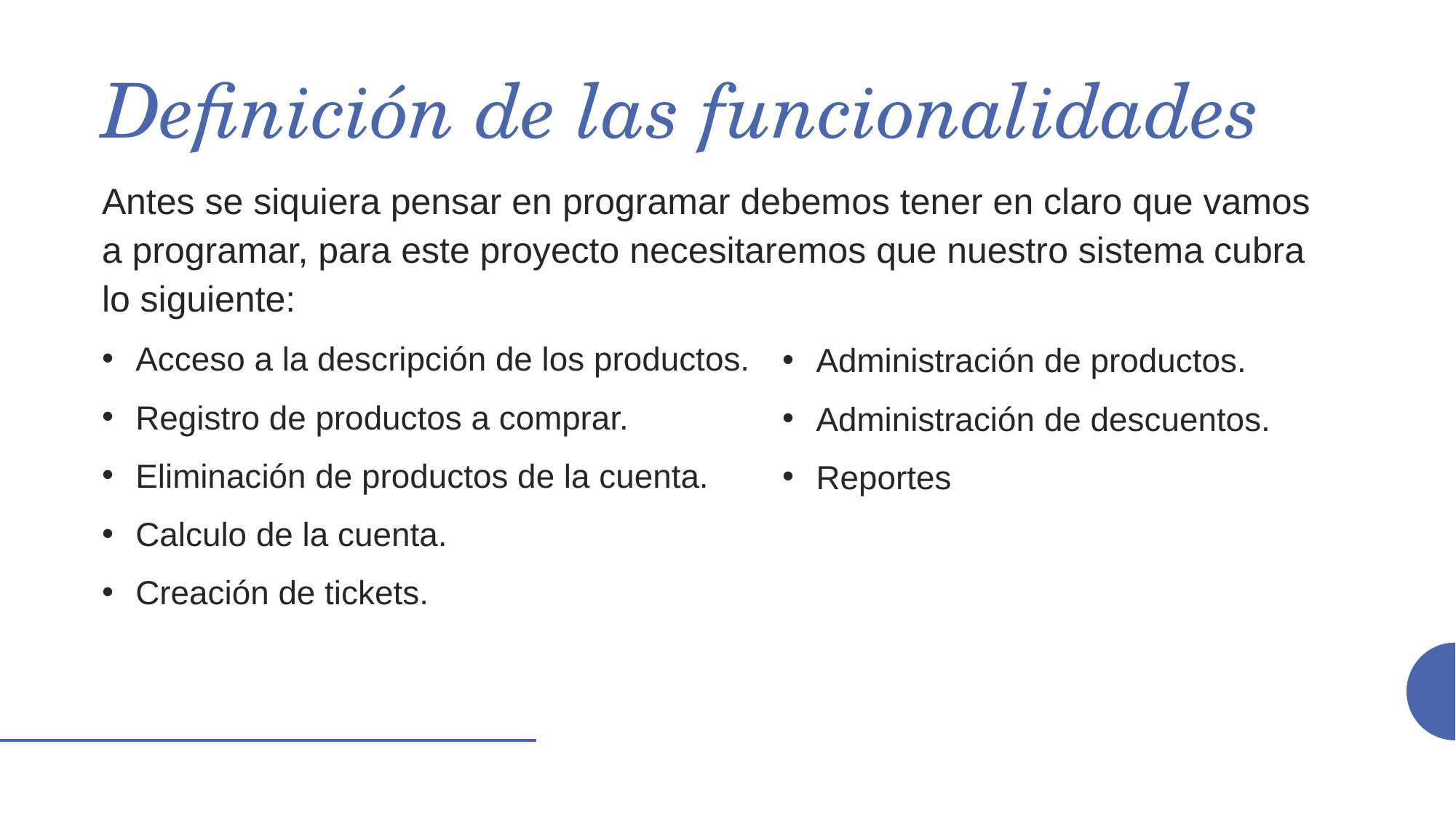

# Definición de las funcionalidades
Antes se siquiera pensar en programar debemos tener en claro que vamos a programar, para este proyecto necesitaremos que nuestro sistema cubra lo siguiente:
Acceso a la descripción de los productos.
Registro de productos a comprar.
Eliminación de productos de la cuenta.
Calculo de la cuenta.
Creación de tickets.
Administración de productos.
Administración de descuentos.
Reportes